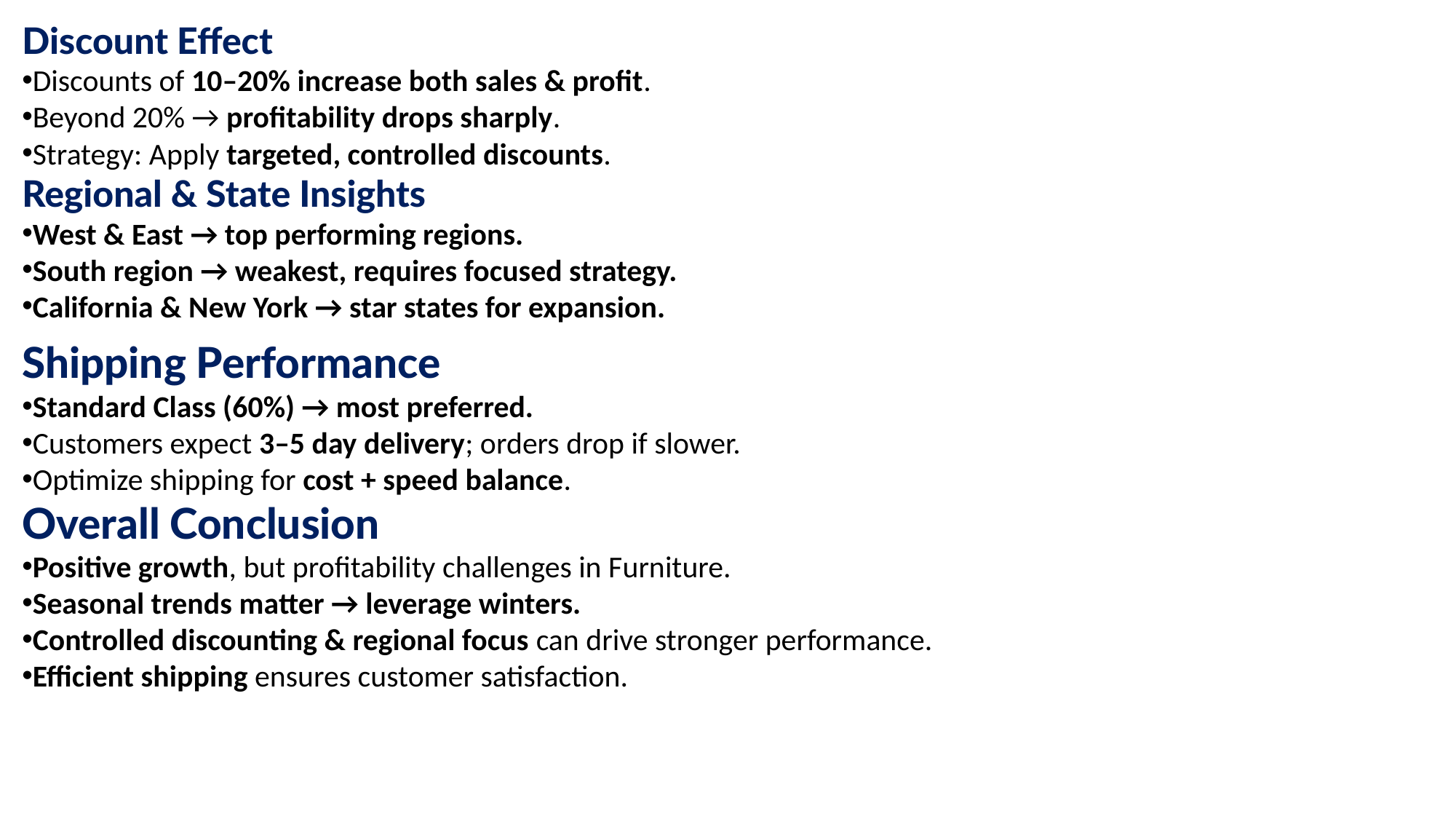

Discount Effect
Discounts of 10–20% increase both sales & profit.
Beyond 20% → profitability drops sharply.
Strategy: Apply targeted, controlled discounts.
Regional & State Insights
West & East → top performing regions.
South region → weakest, requires focused strategy.
California & New York → star states for expansion.
Shipping Performance
Standard Class (60%) → most preferred.
Customers expect 3–5 day delivery; orders drop if slower.
Optimize shipping for cost + speed balance.
Overall Conclusion
Positive growth, but profitability challenges in Furniture.
Seasonal trends matter → leverage winters.
Controlled discounting & regional focus can drive stronger performance.
Efficient shipping ensures customer satisfaction.